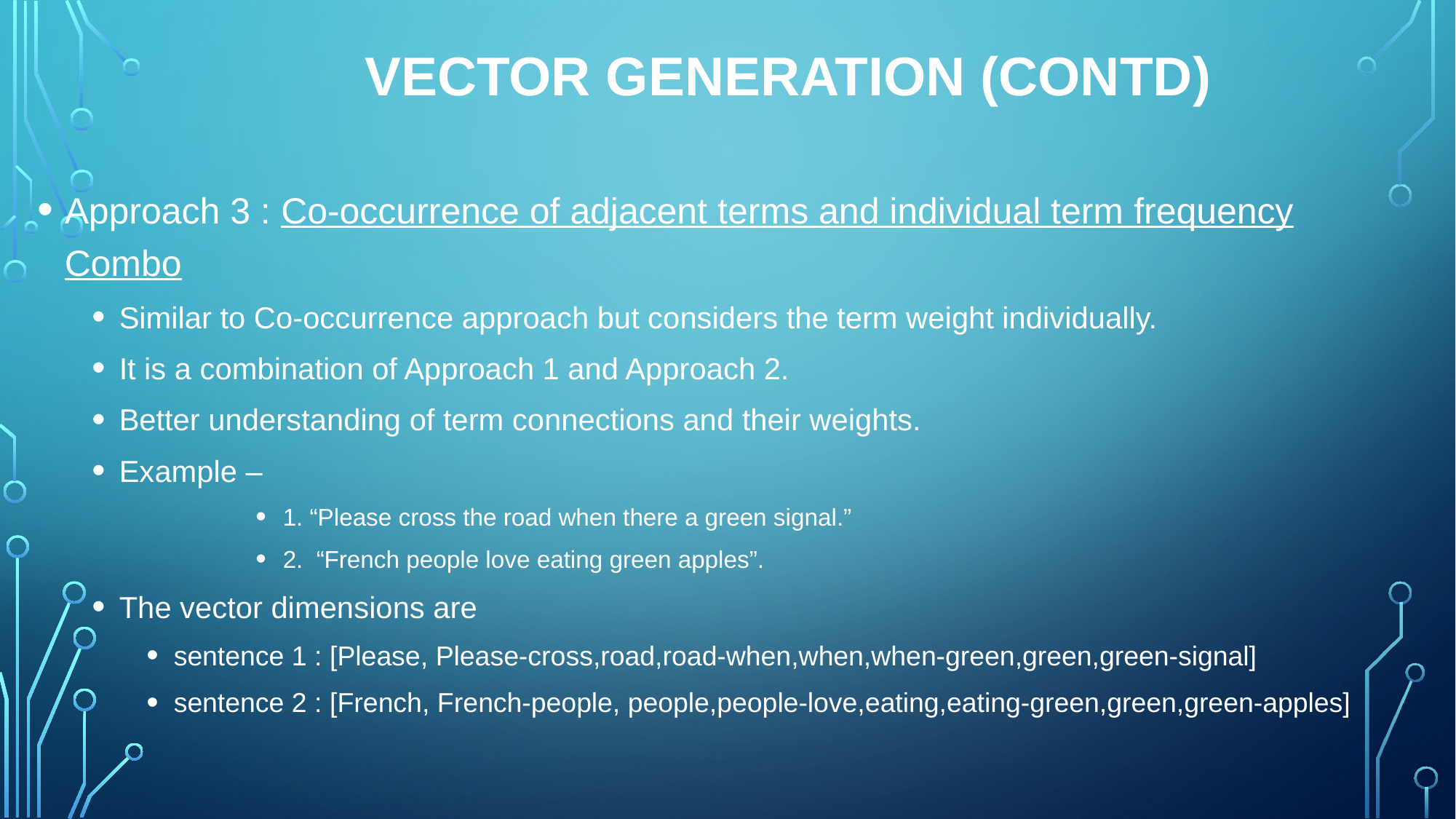

# Vector Generation (Contd)

Approach 3 : Co-occurrence of adjacent terms and individual term frequency Combo
Similar to Co-occurrence approach but considers the term weight individually.
It is a combination of Approach 1 and Approach 2.
Better understanding of term connections and their weights.
Example –
1. “Please cross the road when there a green signal.”
2.  “French people love eating green apples”.
The vector dimensions are
sentence 1 : [Please, Please-cross,road,road-when,when,when-green,green,green-signal]
sentence 2 : [French, French-people, people,people-love,eating,eating-green,green,green-apples]